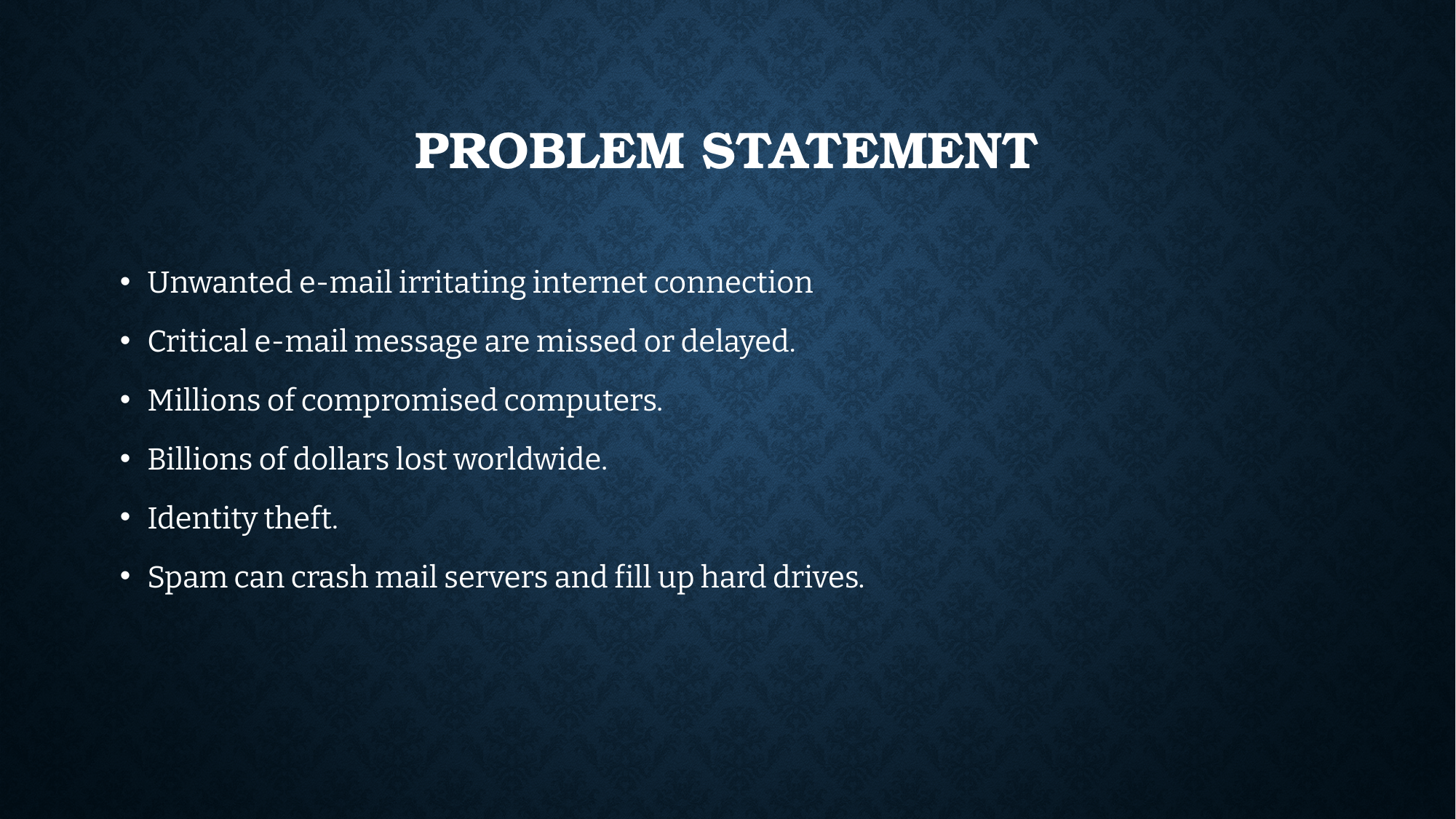

# PROBLEM STATEMENT
Unwanted e-mail irritating internet connection
Critical e-mail message are missed or delayed.
Millions of compromised computers.
Billions of dollars lost worldwide.
Identity theft.
Spam can crash mail servers and fill up hard drives.